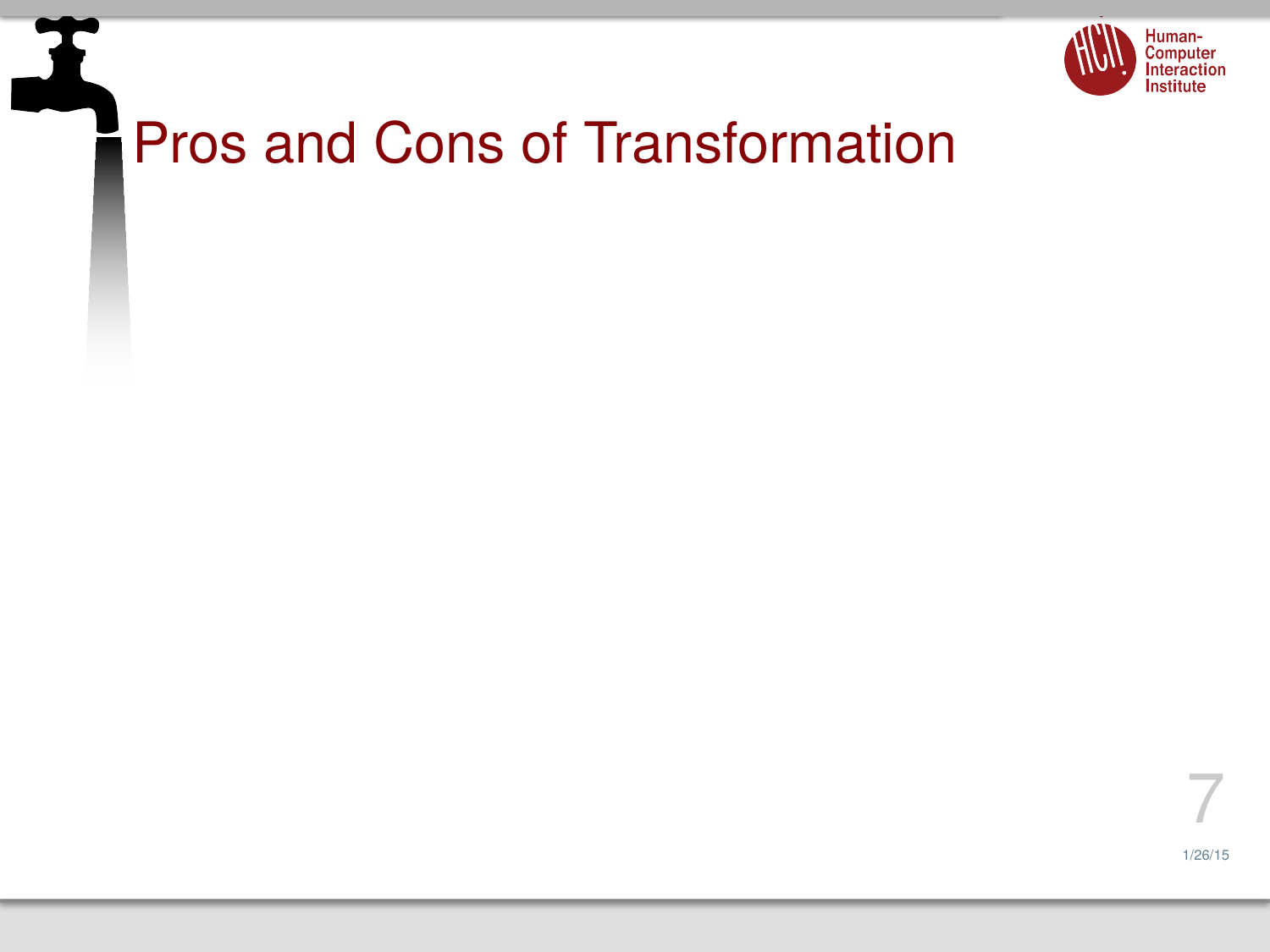

# Pros and Cons of Transformation

7
1/26/15